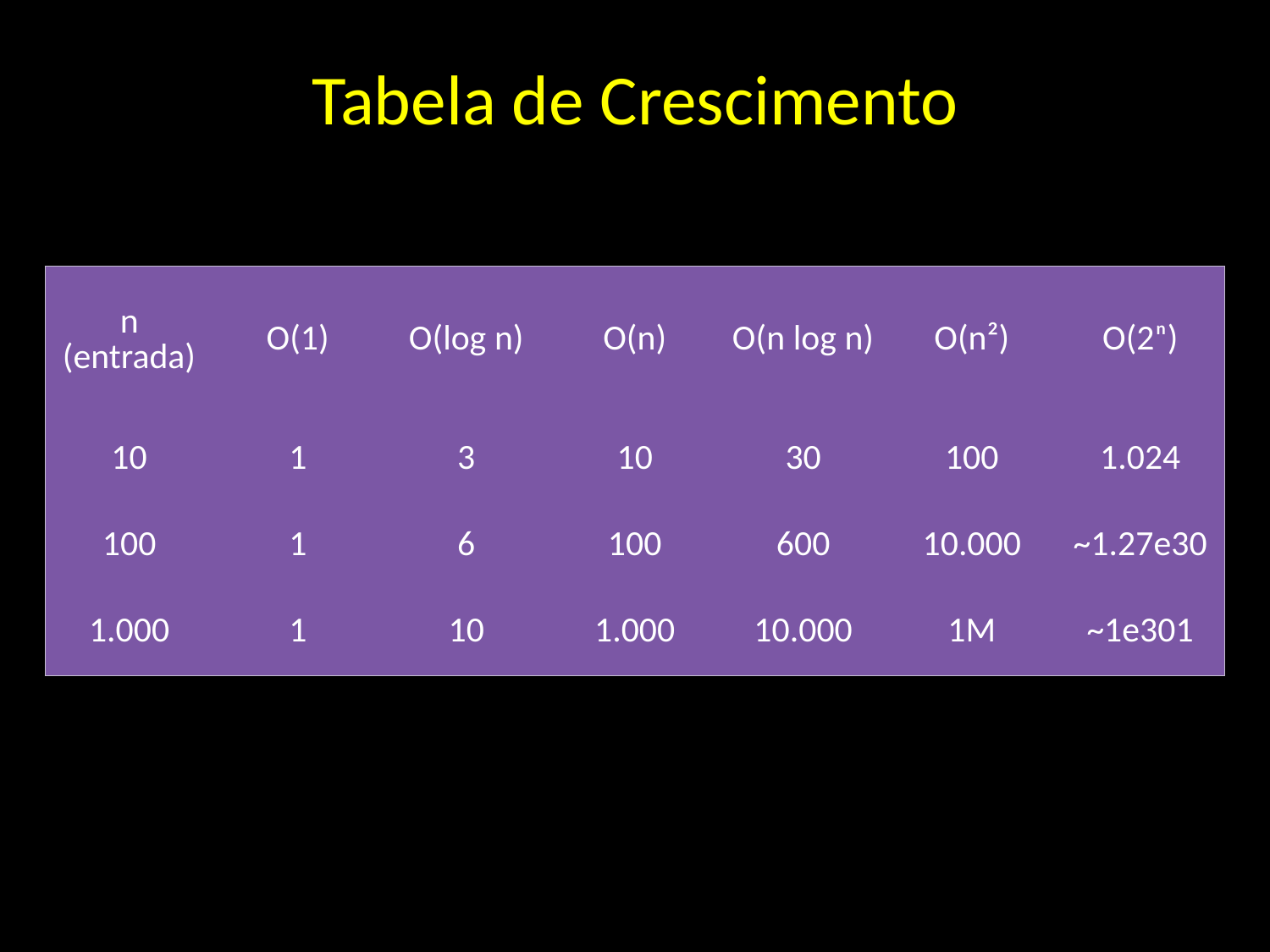

Tabela de Crescimento
| n (entrada) | O(1) | O(log n) | O(n) | O(n log n) | O(n²) | O(2ⁿ) |
| --- | --- | --- | --- | --- | --- | --- |
| 10 | 1 | 3 | 10 | 30 | 100 | 1.024 |
| 100 | 1 | 6 | 100 | 600 | 10.000 | ~1.27e30 |
| 1.000 | 1 | 10 | 1.000 | 10.000 | 1M | ~1e301 |